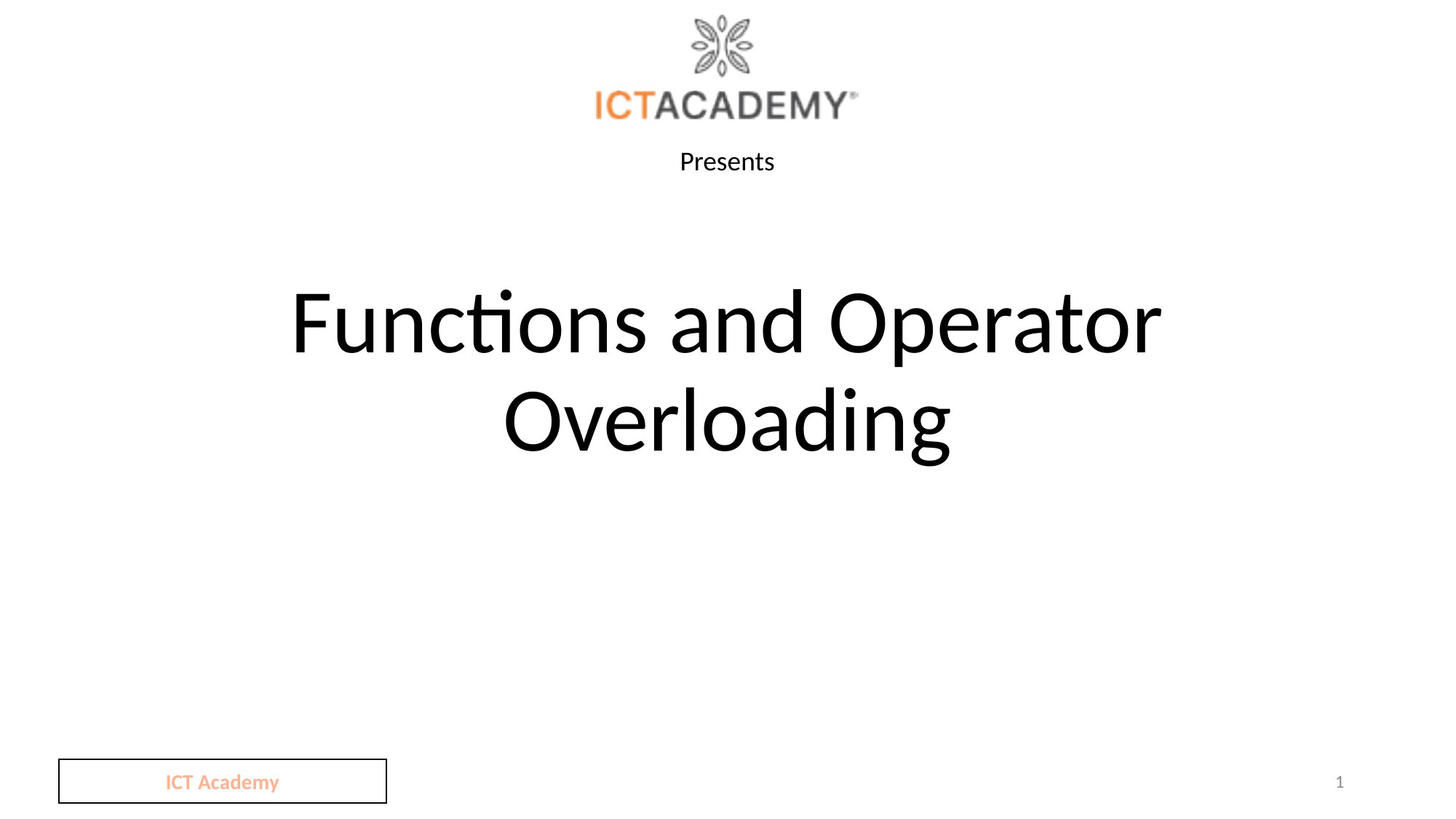

# Functions and Operator Overloading
ICT Academy
1